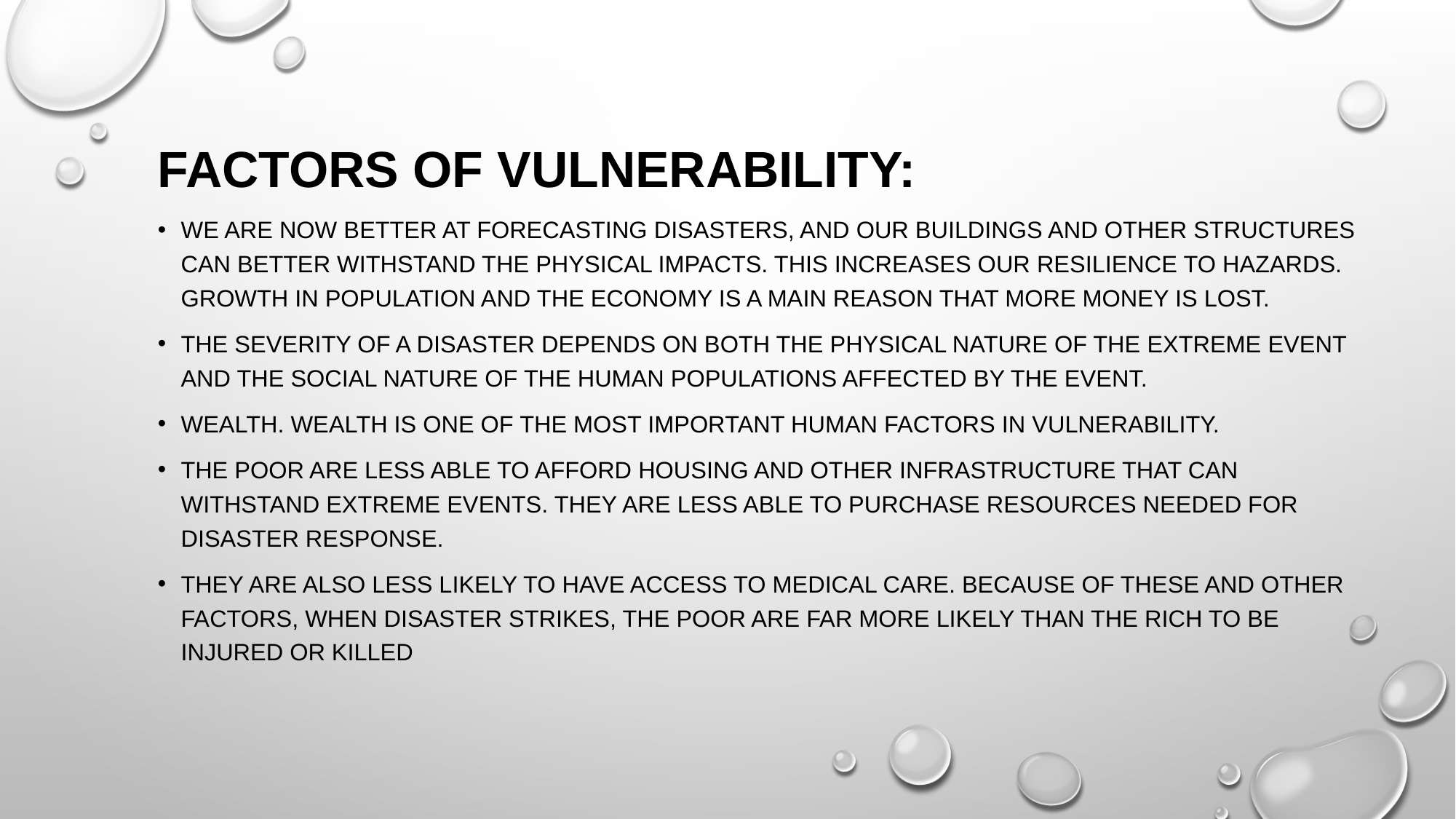

FACTORS OF VULNERABILITY:
We are now better at forecasting disasters, and our buildings and other structures can better withstand the physical impacts. This increases our resilience to hazards. Growth in population and the economy is a main reason that more money is lost.
The severity of a disaster depends on both the physical nature of the extreme event and the social nature of the human populations affected by the event.
Wealth. Wealth is one of the most important human factors in vulnerability.
The poor are less able to afford housing and other infrastructure that can withstand extreme events. They are less able to purchase resources needed for disaster response.
They are also less likely to have access to medical care. Because of these and other factors, when disaster strikes, the poor are far more likely than the rich to be injured or killed